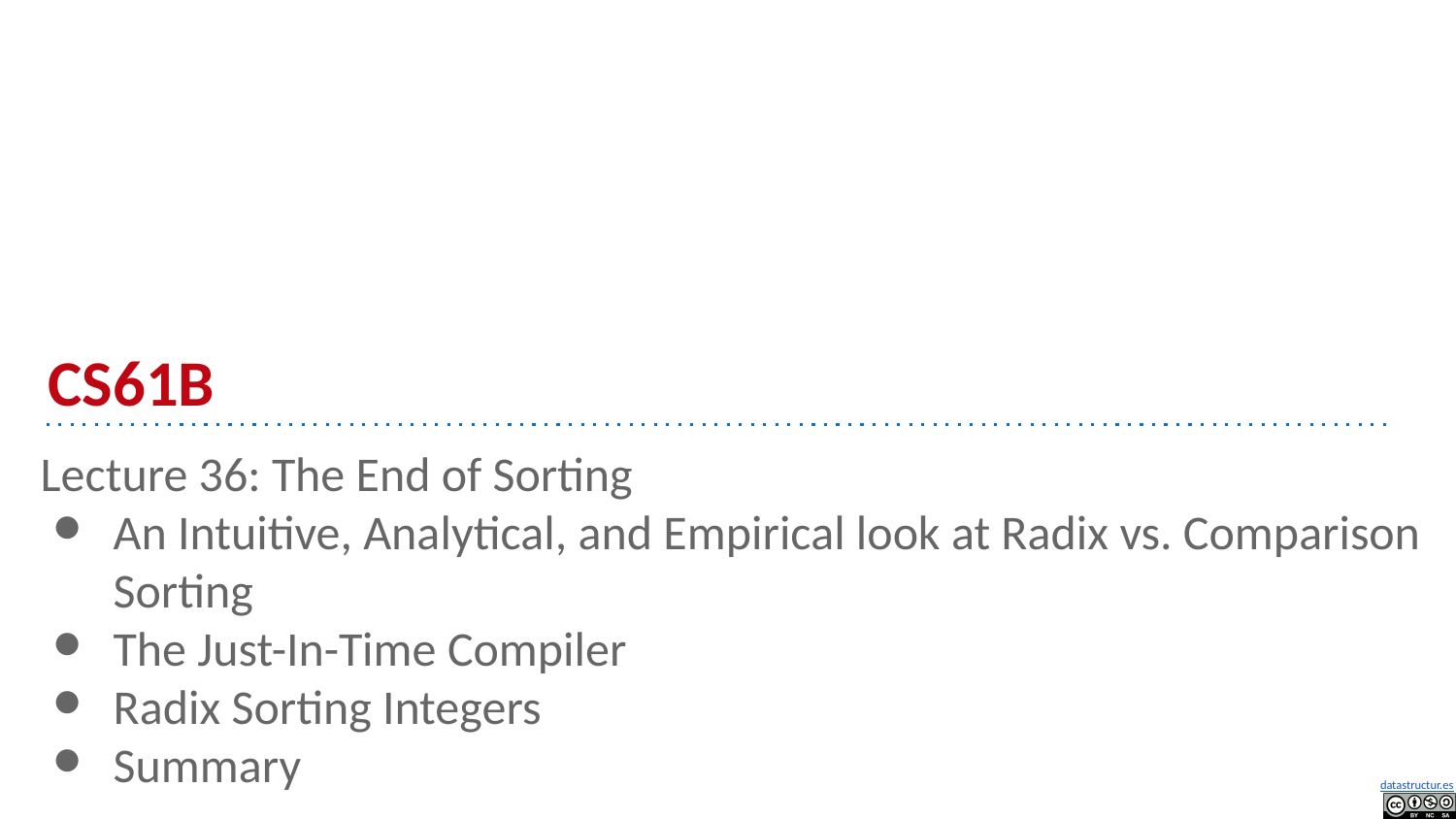

# CS61B
Lecture 36: The End of Sorting
An Intuitive, Analytical, and Empirical look at Radix vs. Comparison Sorting
The Just-In-Time Compiler
Radix Sorting Integers
Summary